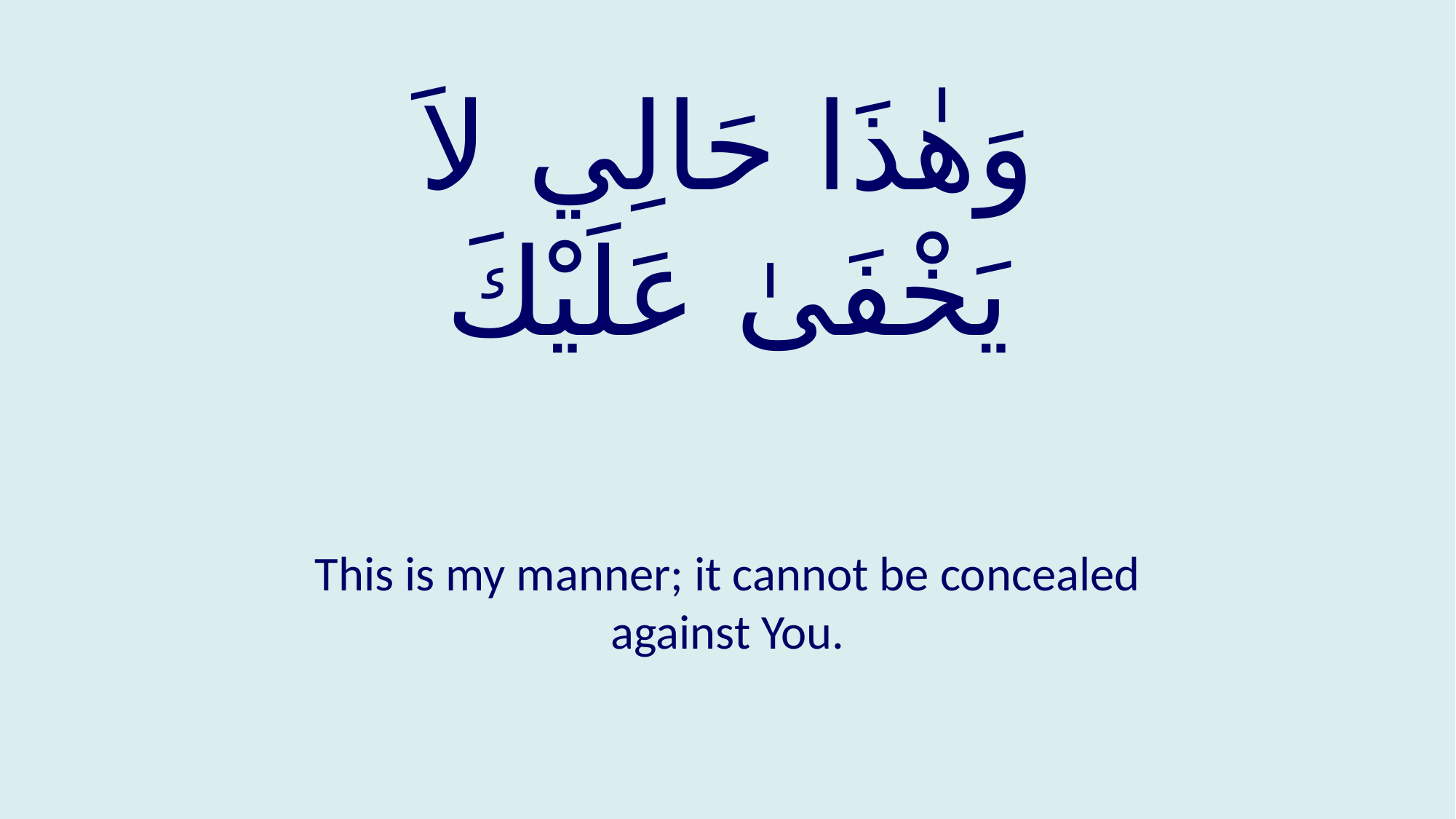

# وَهٰذَا حَالِي لاَ يَخْفَىٰ عَلَيْكَ
This is my manner; it cannot be concealed against You.